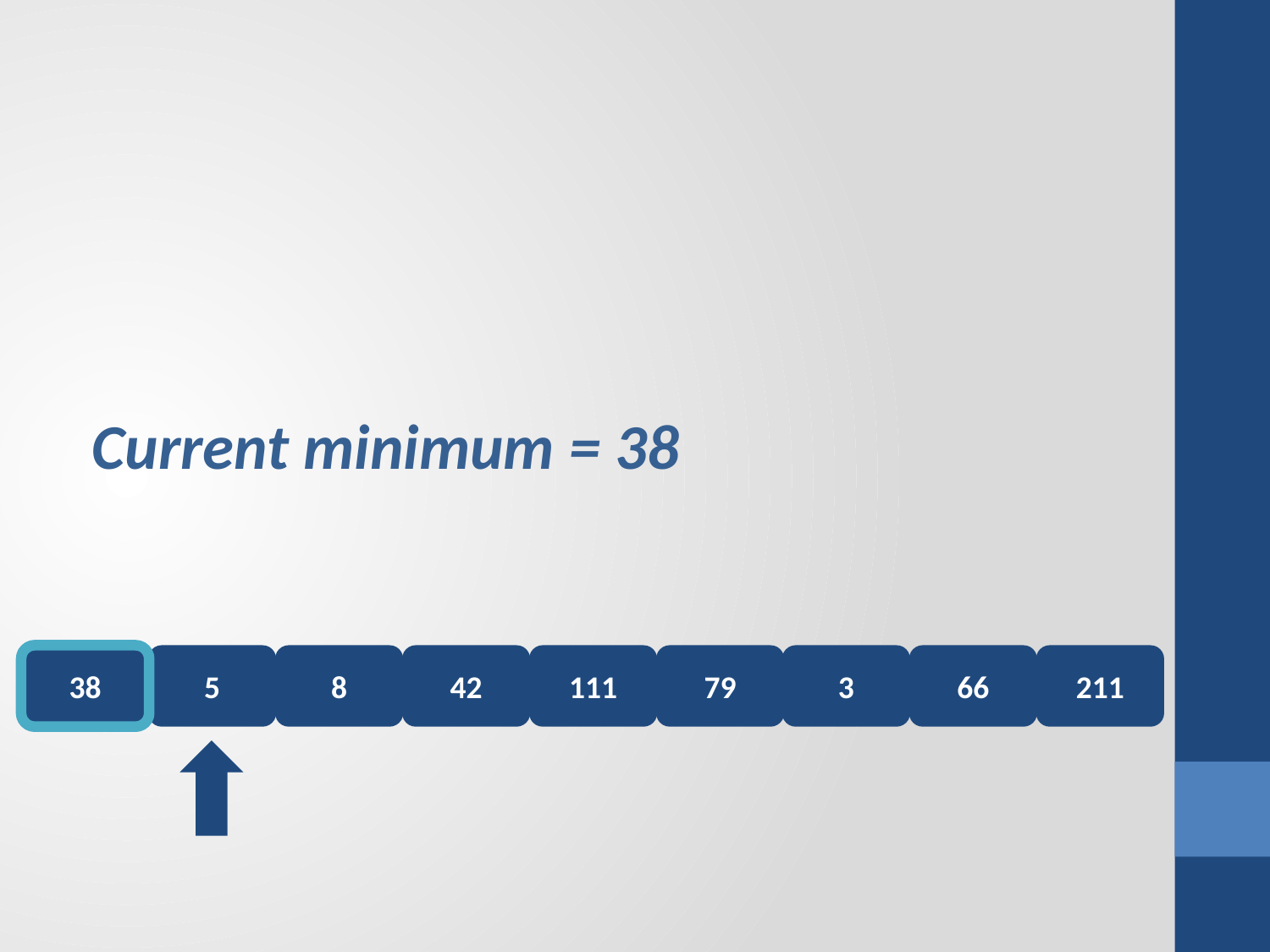

Current minimum = 38
38
5
8
42
111
79
3
66
211